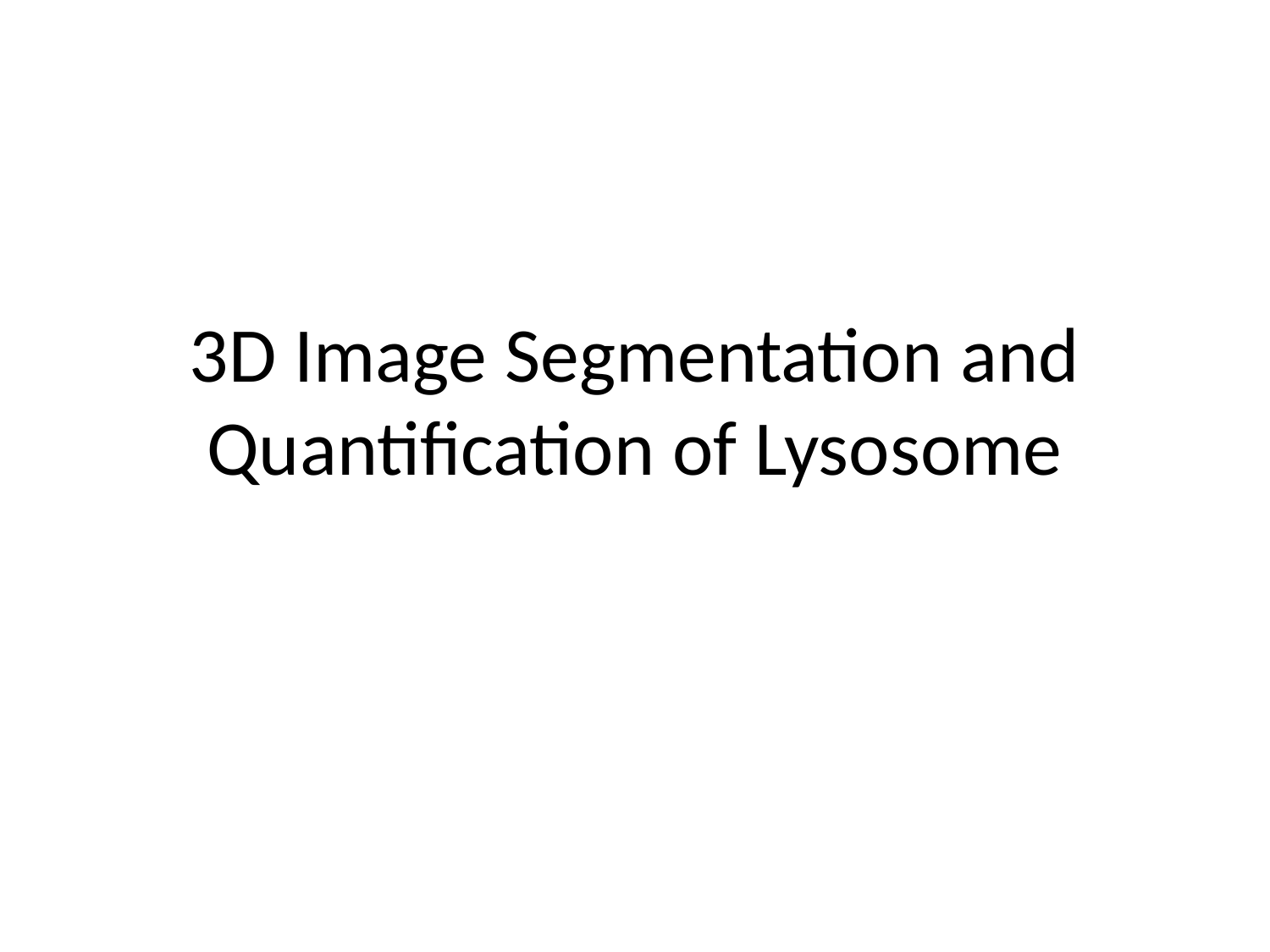

# 3D Image Segmentation and Quantification of Lysosome